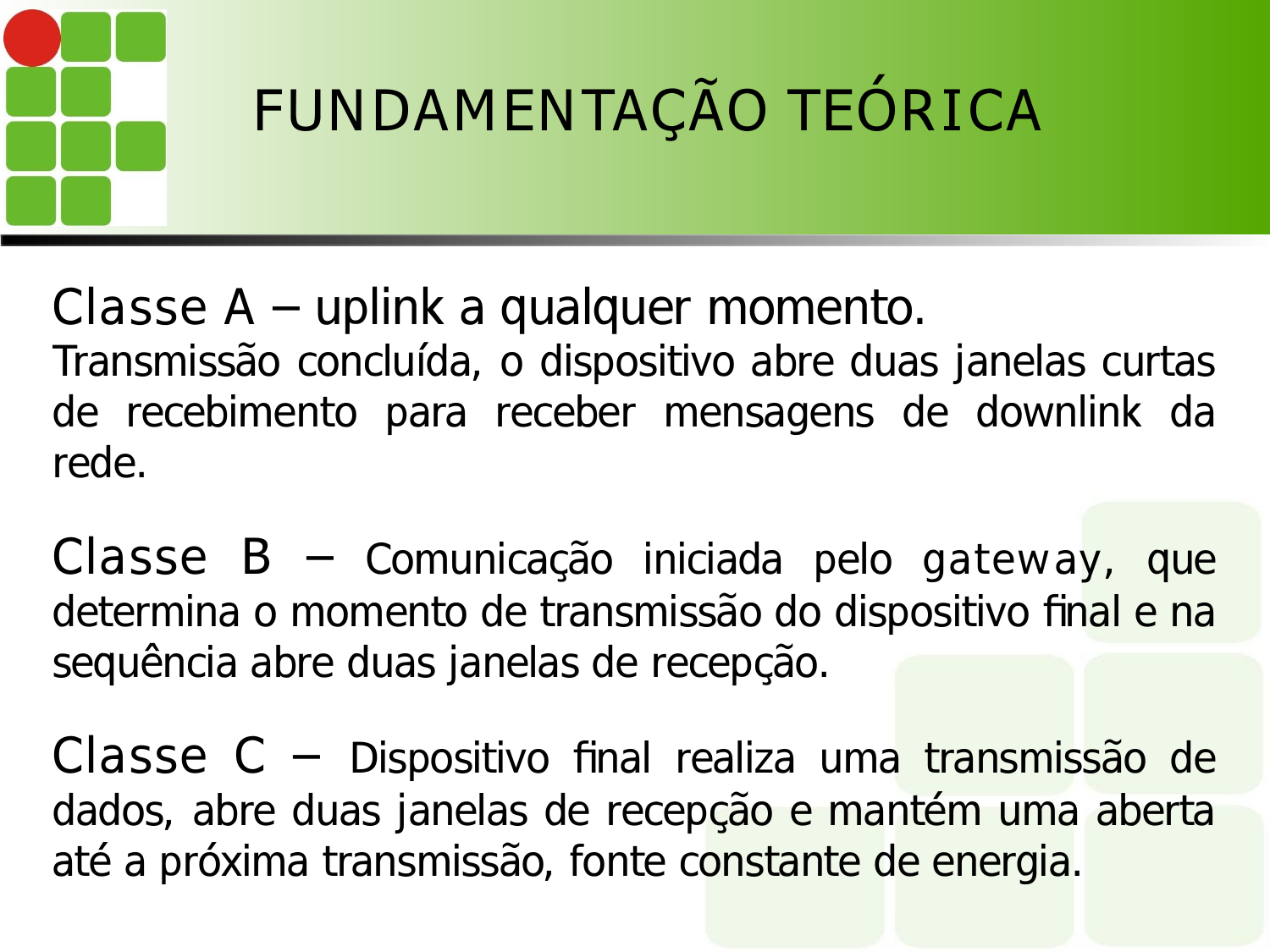

# FUNDAMENTAÇÃO TEÓRICA
Classe A – uplink a qualquer momento.
Transmissão concluída, o dispositivo abre duas janelas curtas de recebimento para receber mensagens de downlink da rede.

Classe B – Comunicação iniciada pelo gateway, que determina o momento de transmissão do dispositivo final e na sequência abre duas janelas de recepção.

Classe C – Dispositivo final realiza uma transmissão de dados, abre duas janelas de recepção e mantém uma aberta até a próxima transmissão, fonte constante de energia.